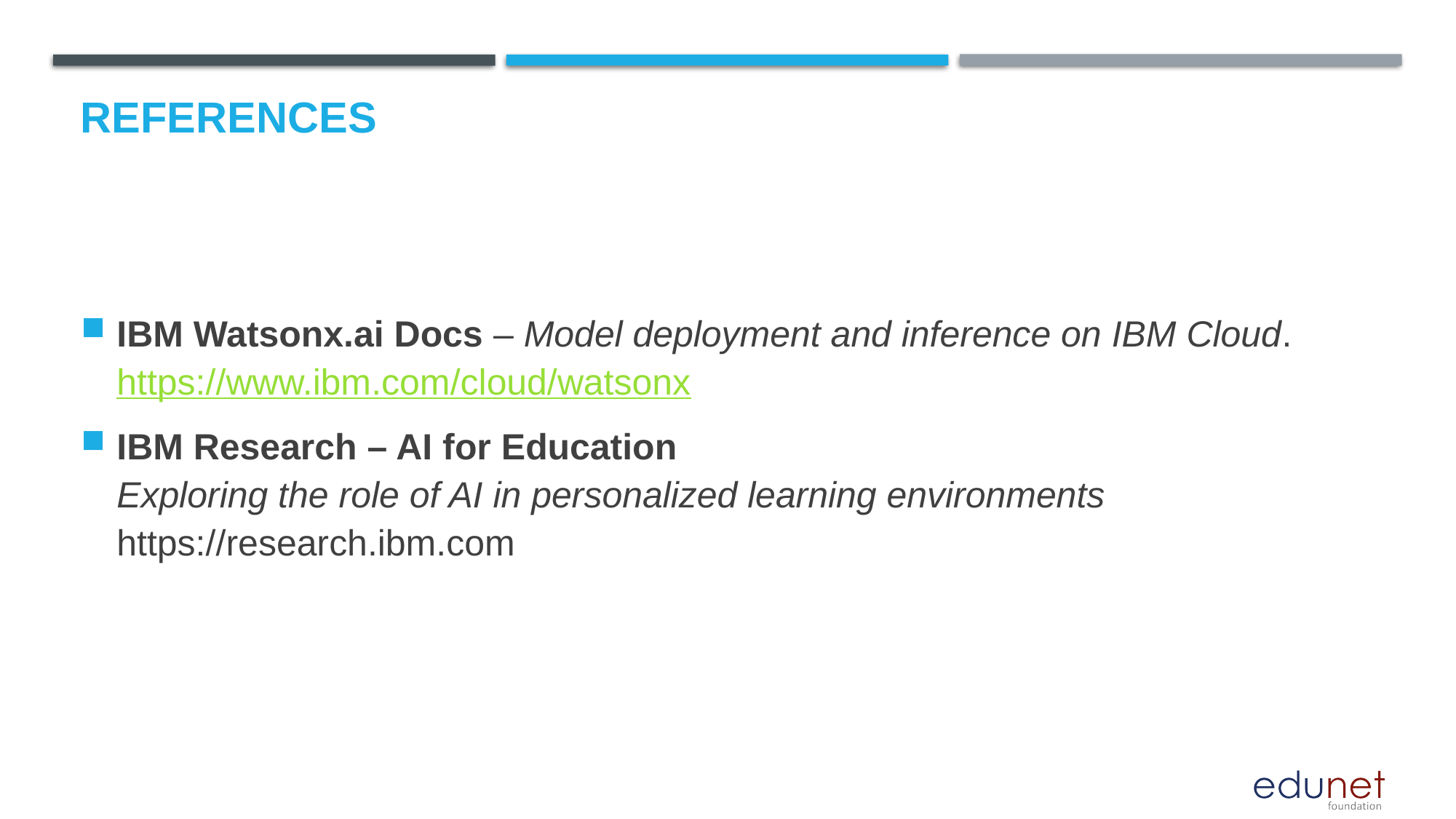

# References
IBM Watsonx.ai Docs – Model deployment and inference on IBM Cloud.
https://www.ibm.com/cloud/watsonx
IBM Research – AI for Education
Exploring the role of AI in personalized learning environments
https://research.ibm.com